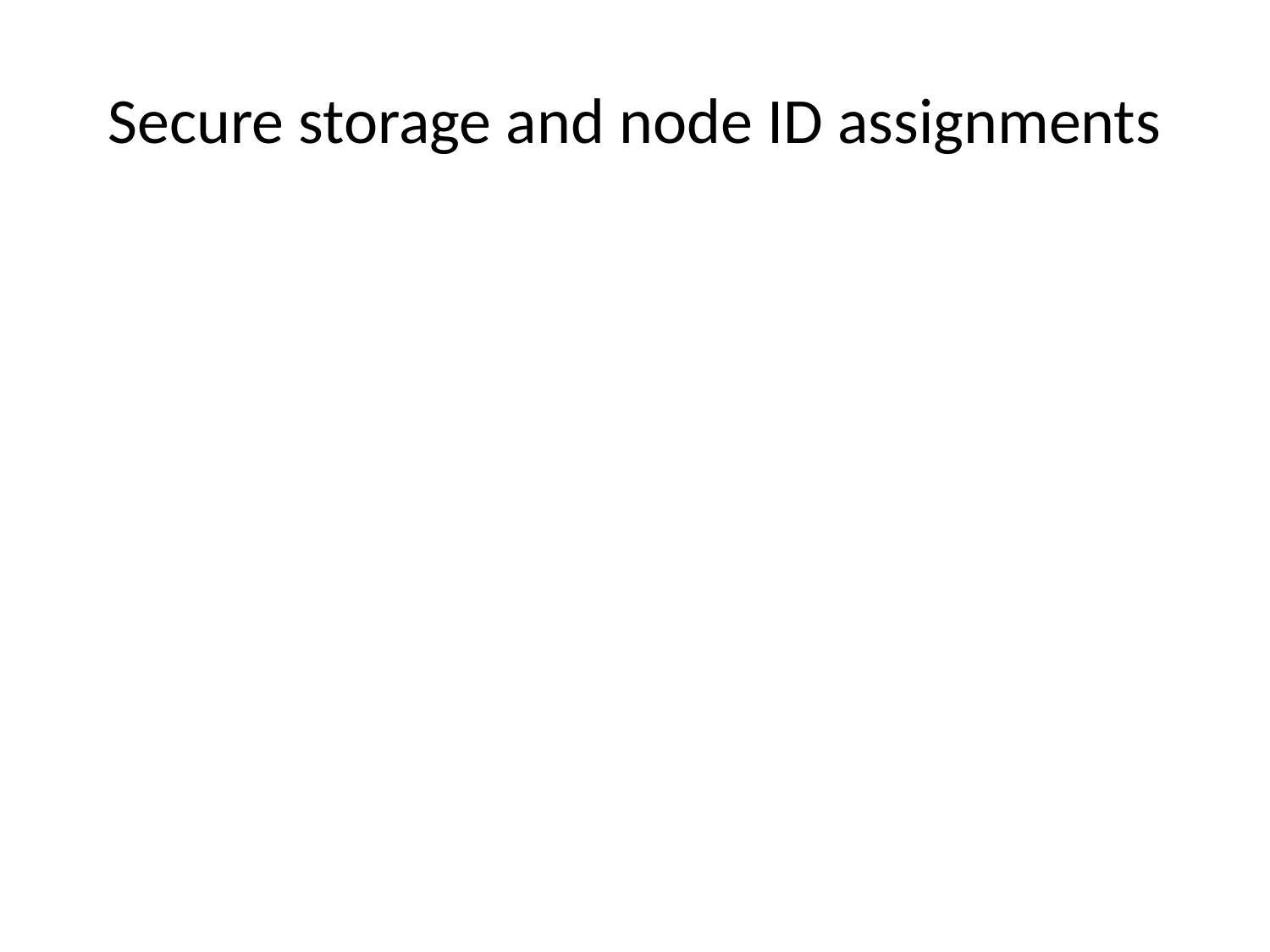

# Secure storage and node ID assignments